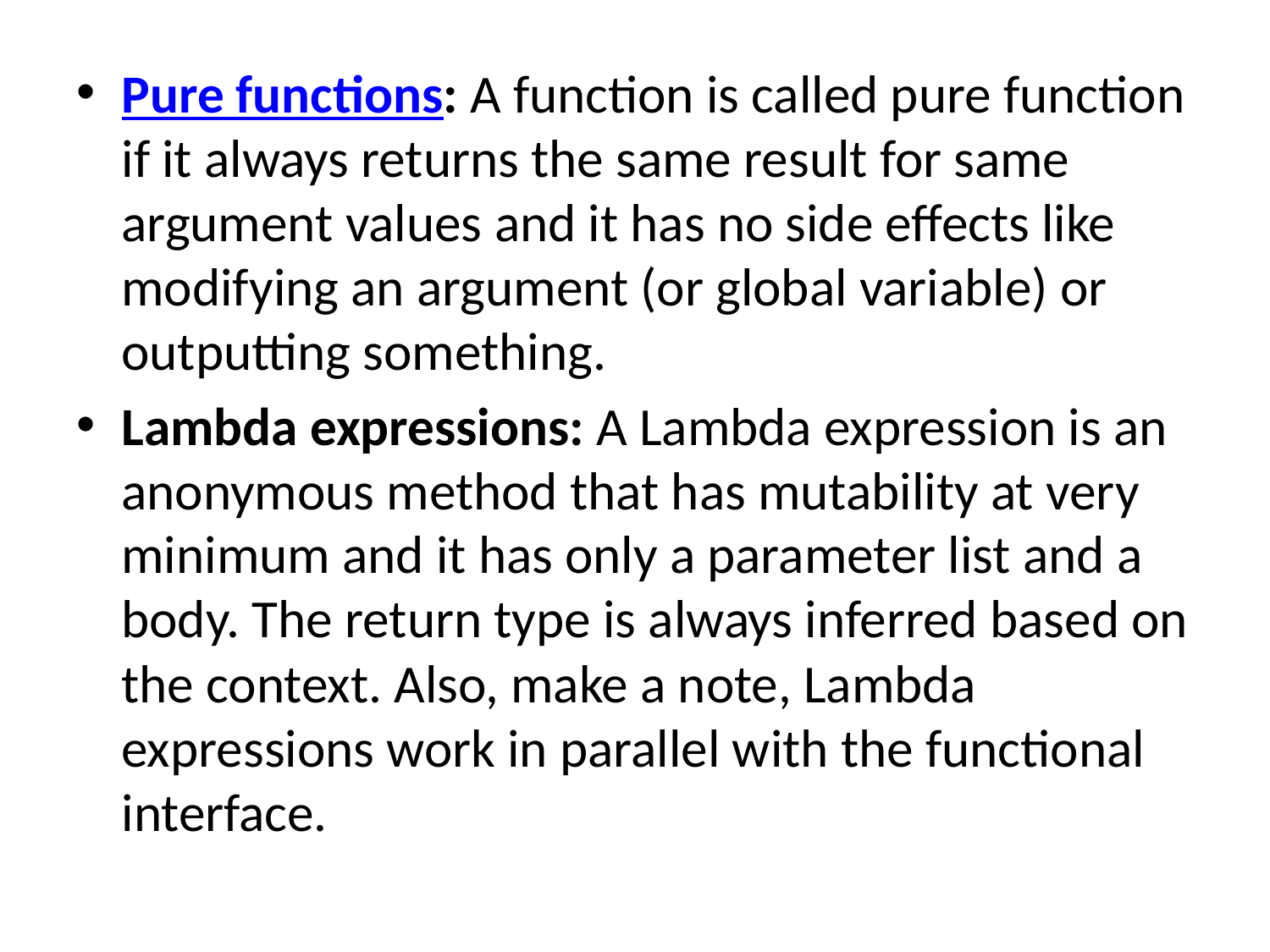

Pure functions: A function is called pure function if it always returns the same result for same argument values and it has no side effects like modifying an argument (or global variable) or outputting something.
Lambda expressions: A Lambda expression is an anonymous method that has mutability at very minimum and it has only a parameter list and a body. The return type is always inferred based on the context. Also, make a note, Lambda expressions work in parallel with the functional interface.